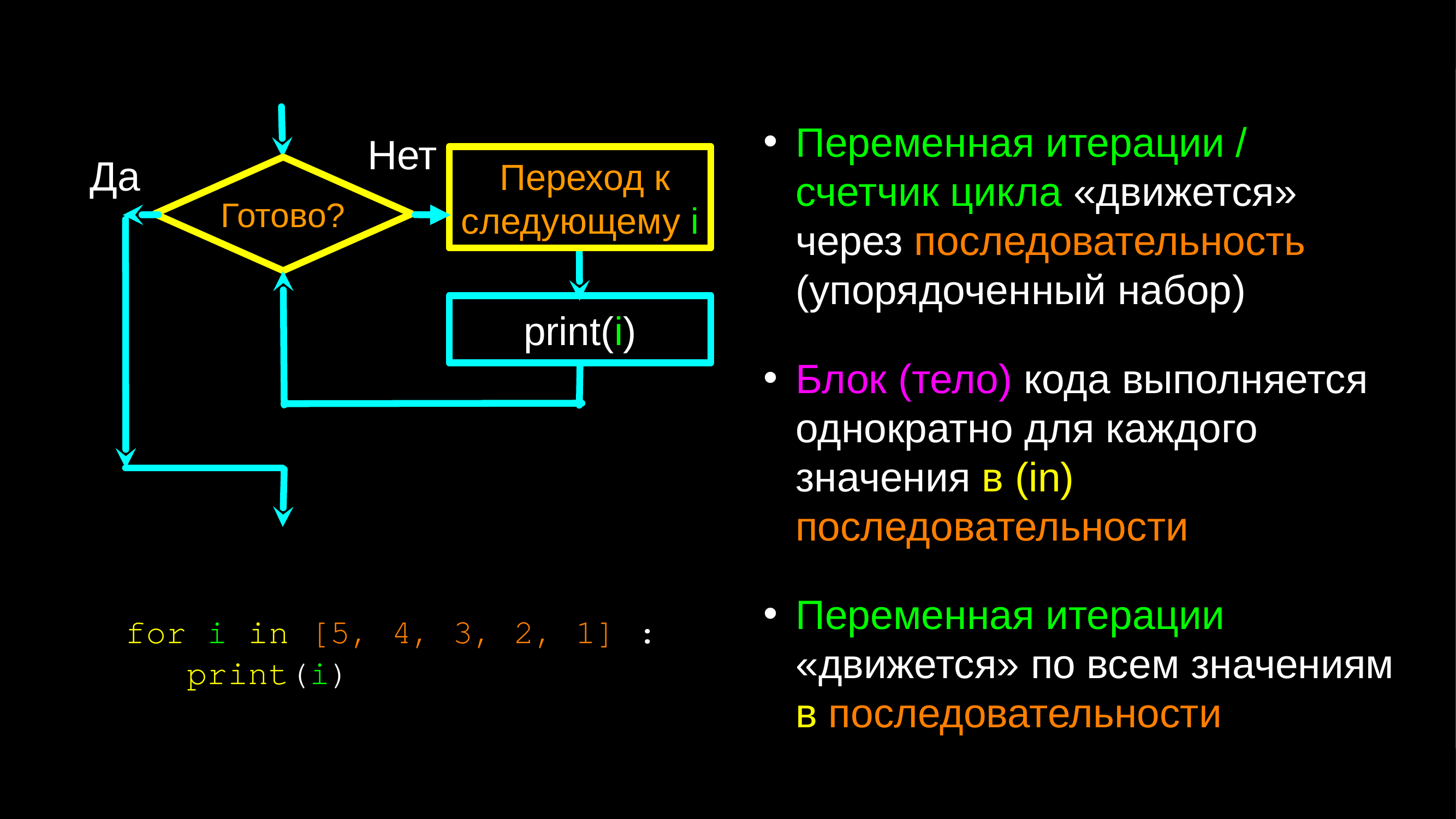

Переменная итерации / счетчик цикла «движется» через последовательность (упорядоченный набор)
Блок (тело) кода выполняется однократно для каждого значения в (in) последовательности
Переменная итерации  «движется» по всем значениям в последовательности
Нет
Да
 Переход к следующему i
Готово?
print(i)
for i in [5, 4, 3, 2, 1] :
   print(i)